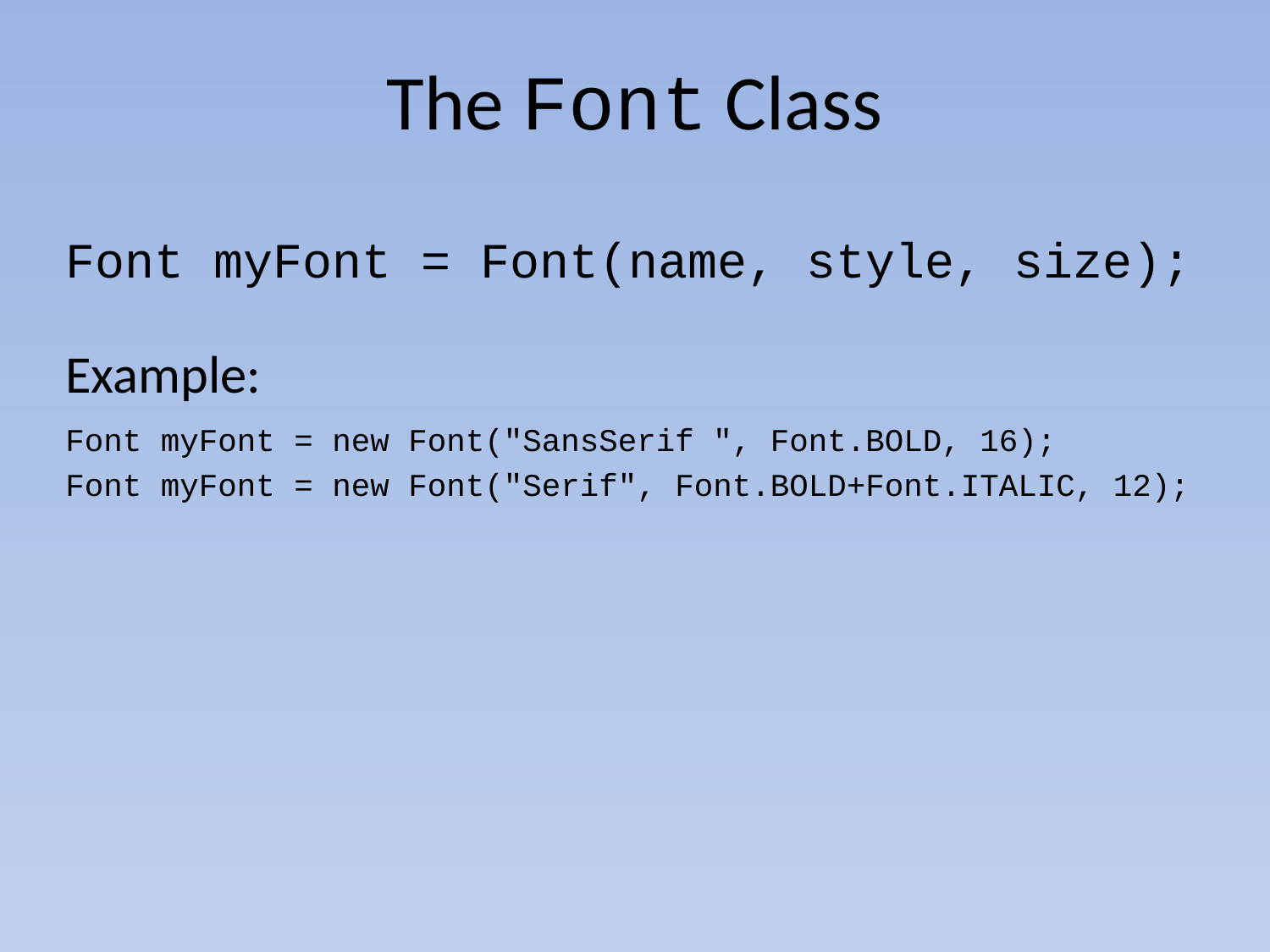

# The Font Class
Font myFont = Font(name, style, size);
Example:
Font myFont = new Font("SansSerif ", Font.BOLD, 16);
Font myFont = new Font("Serif", Font.BOLD+Font.ITALIC, 12);